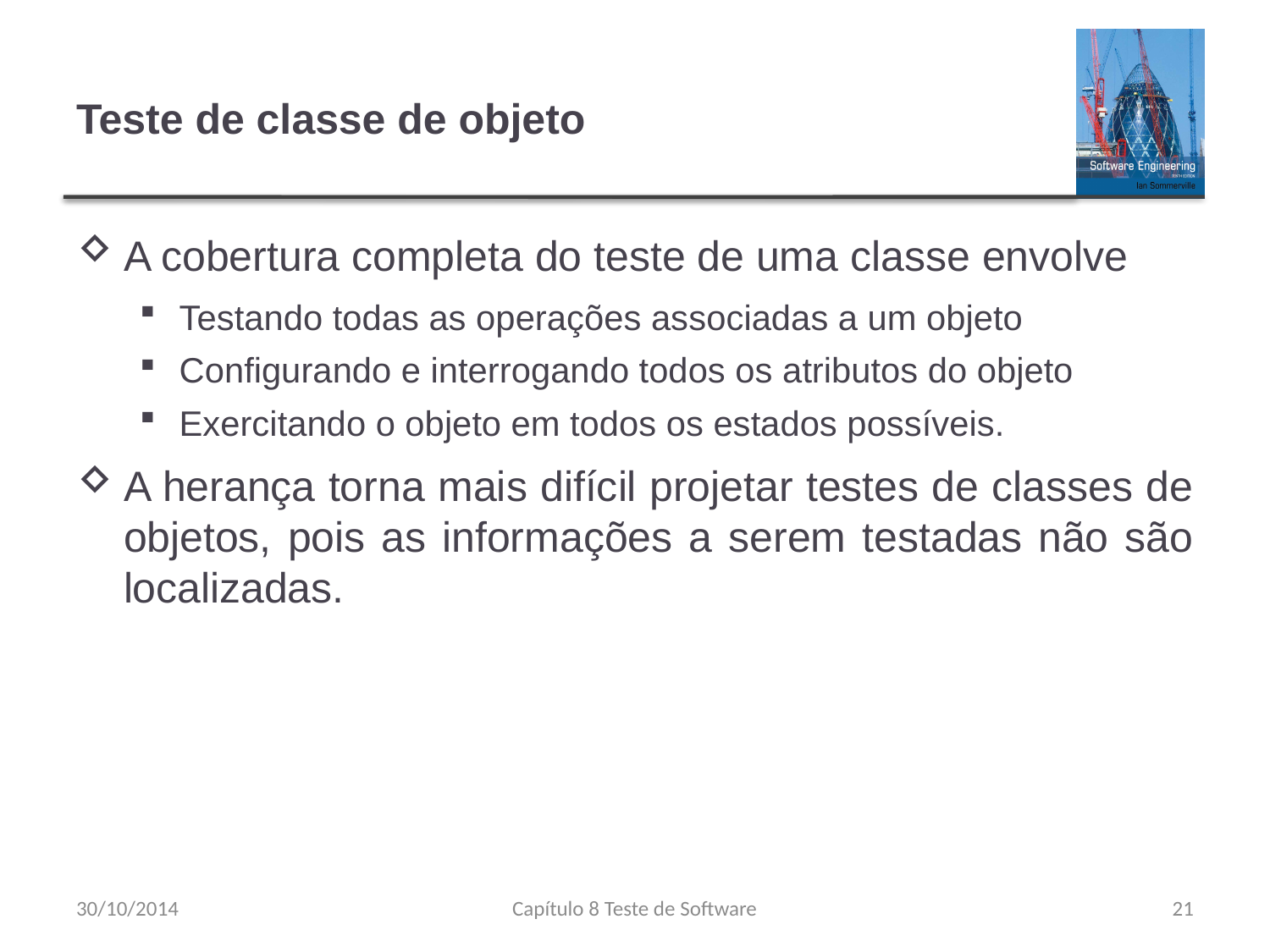

# Teste de classe de objeto
A cobertura completa do teste de uma classe envolve
Testando todas as operações associadas a um objeto
Configurando e interrogando todos os atributos do objeto
Exercitando o objeto em todos os estados possíveis.
A herança torna mais difícil projetar testes de classes de objetos, pois as informações a serem testadas não são localizadas.
30/10/2014
Capítulo 8 Teste de Software
21